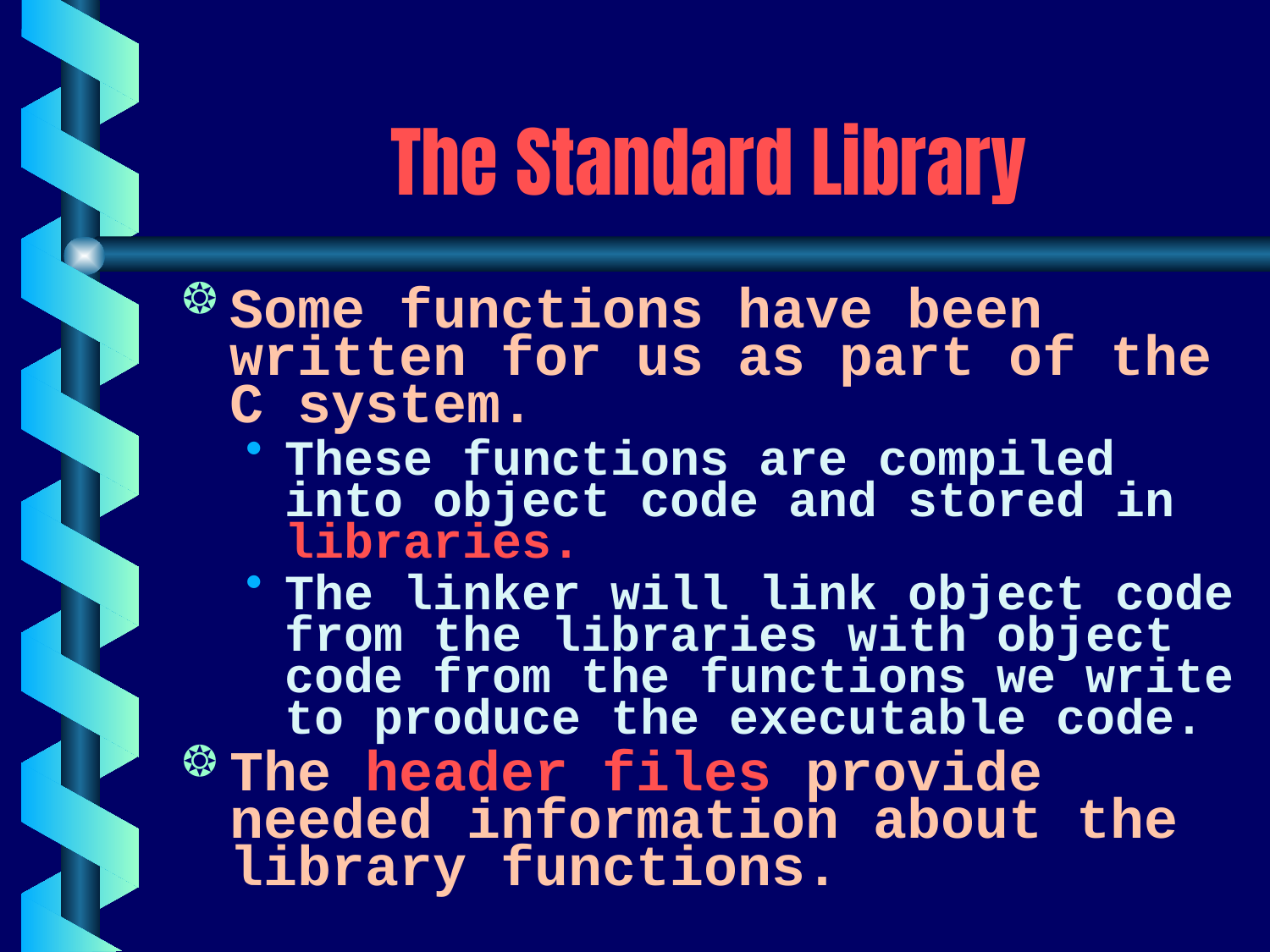

# The Standard Library
Some functions have been written for us as part of the C system.
These functions are compiled into object code and stored in libraries.
The linker will link object code from the libraries with object code from the functions we write to produce the executable code.
The header files provide needed information about the library functions.